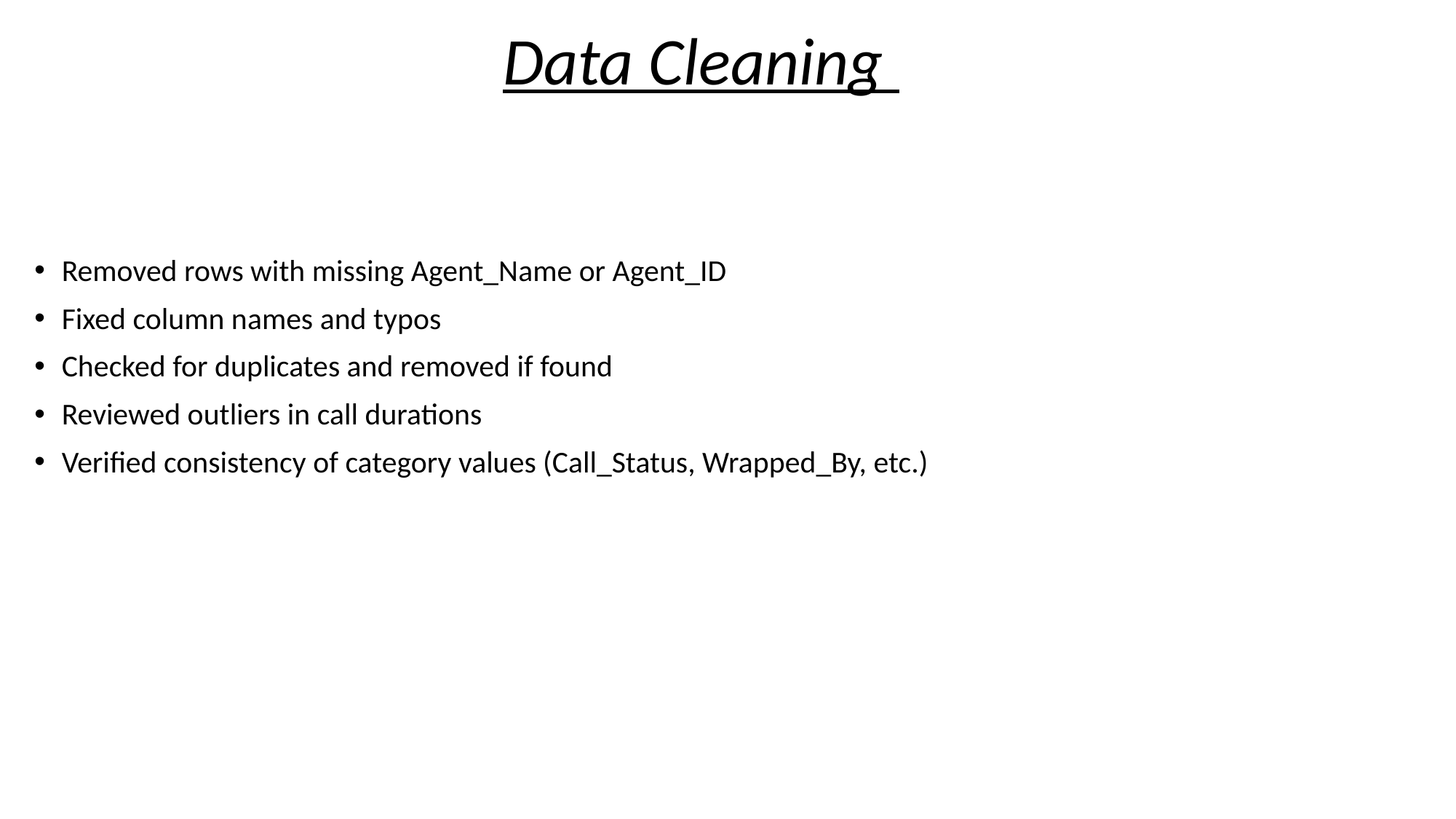

# Data Cleaning
Removed rows with missing Agent_Name or Agent_ID
Fixed column names and typos
Checked for duplicates and removed if found
Reviewed outliers in call durations
Verified consistency of category values (Call_Status, Wrapped_By, etc.)